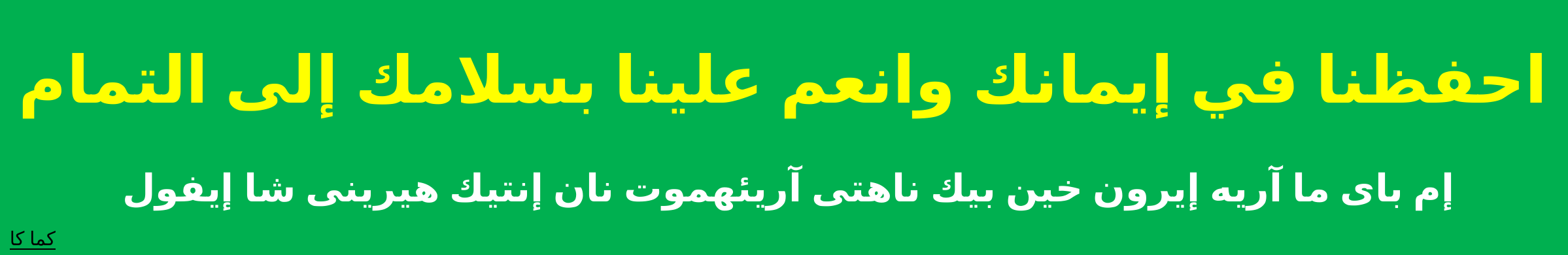

احفظنا في إيمانك وانعم علينا بسلامك إلى التمام
إم باى ما آريه إيرون خين بيك ناهتى آريئهموت نان إنتيك هيرينى شا إيفول
كما كان